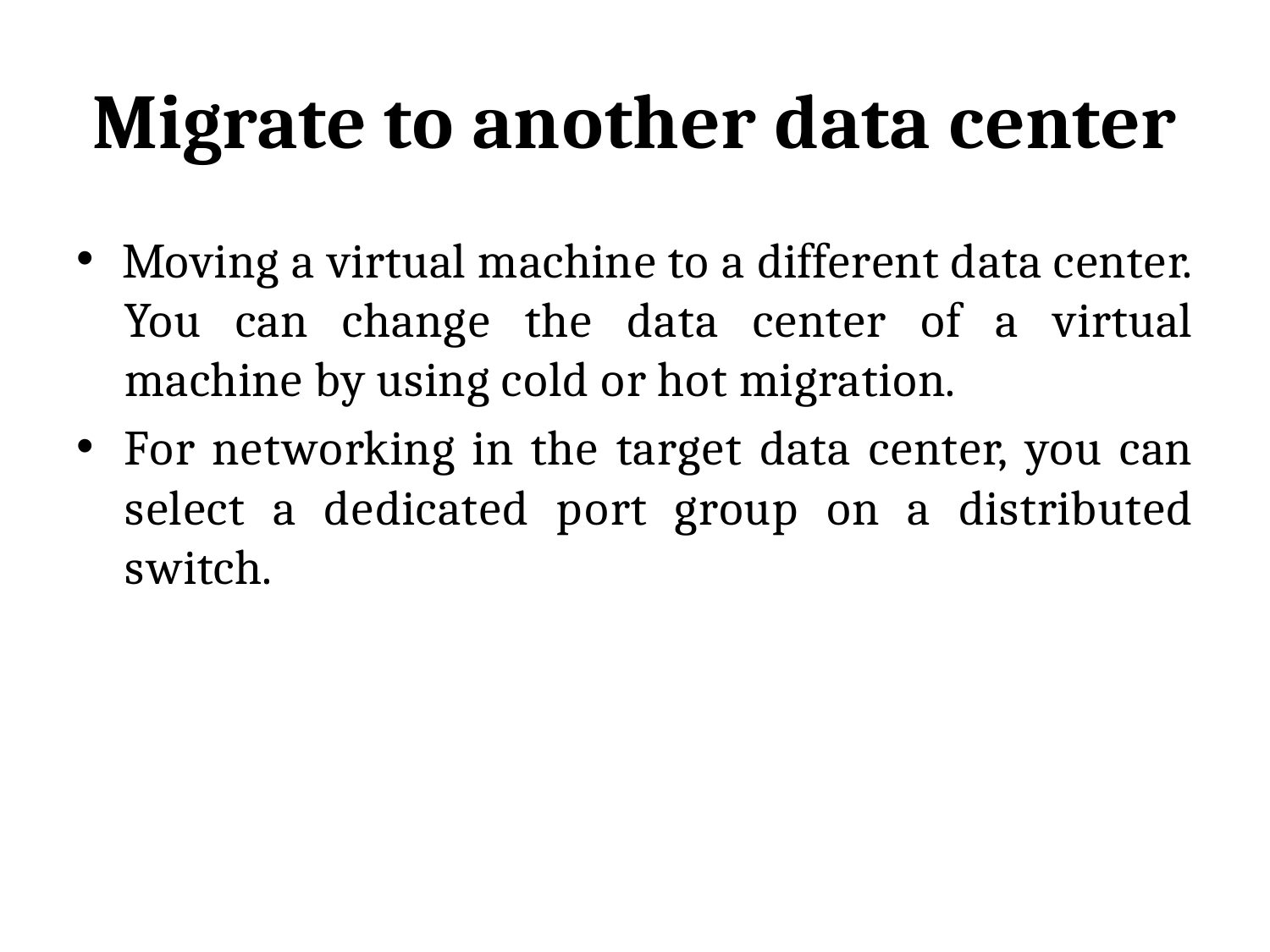

# Migrate to another data center
Moving a virtual machine to a different data center. You can change the data center of a virtual machine by using cold or hot migration.
For networking in the target data center, you can select a dedicated port group on a distributed switch.